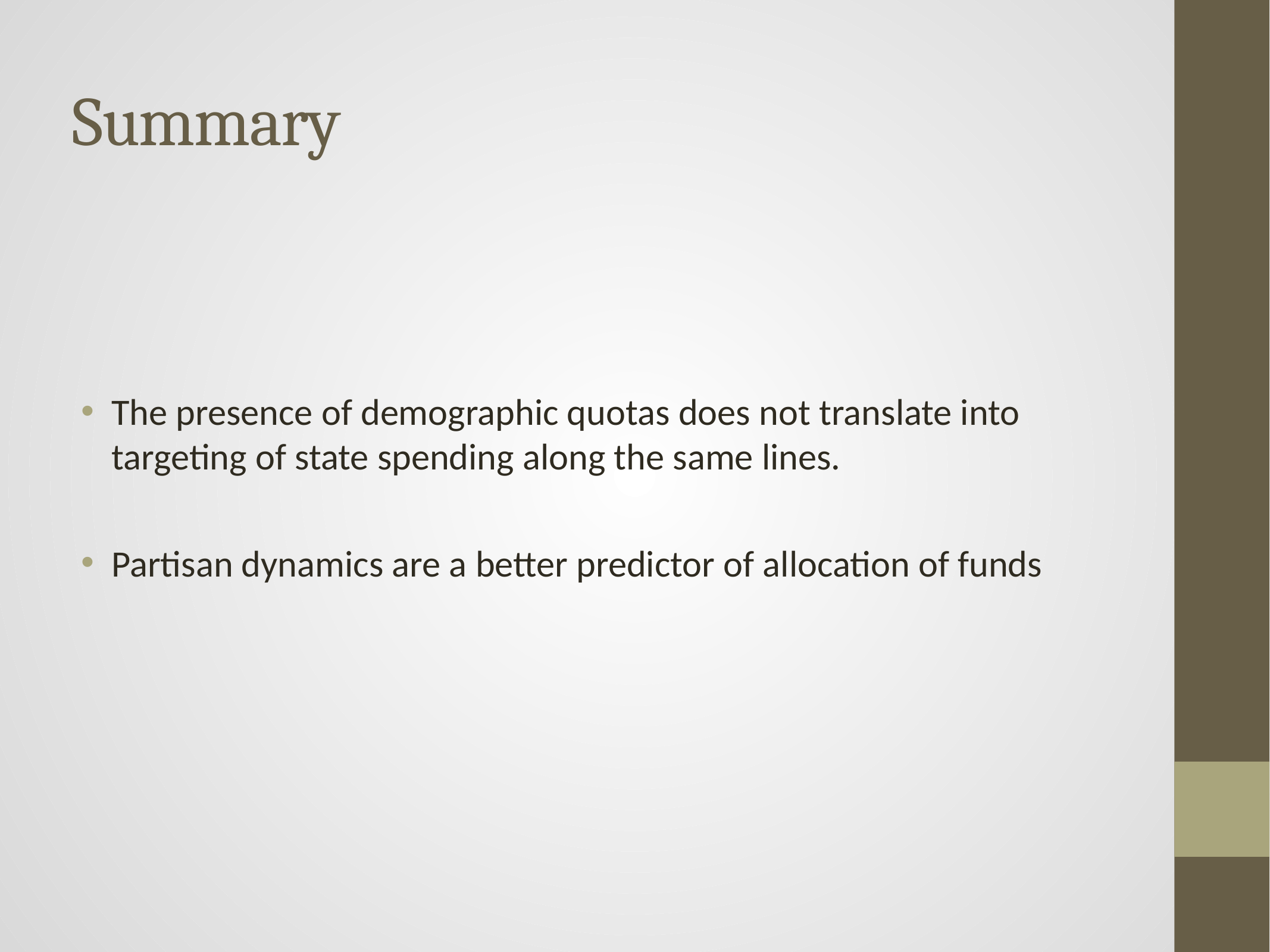

# Summary

The presence of demographic quotas does not translate into targeting of state spending along the same lines.

Partisan dynamics are a better predictor of allocation of funds